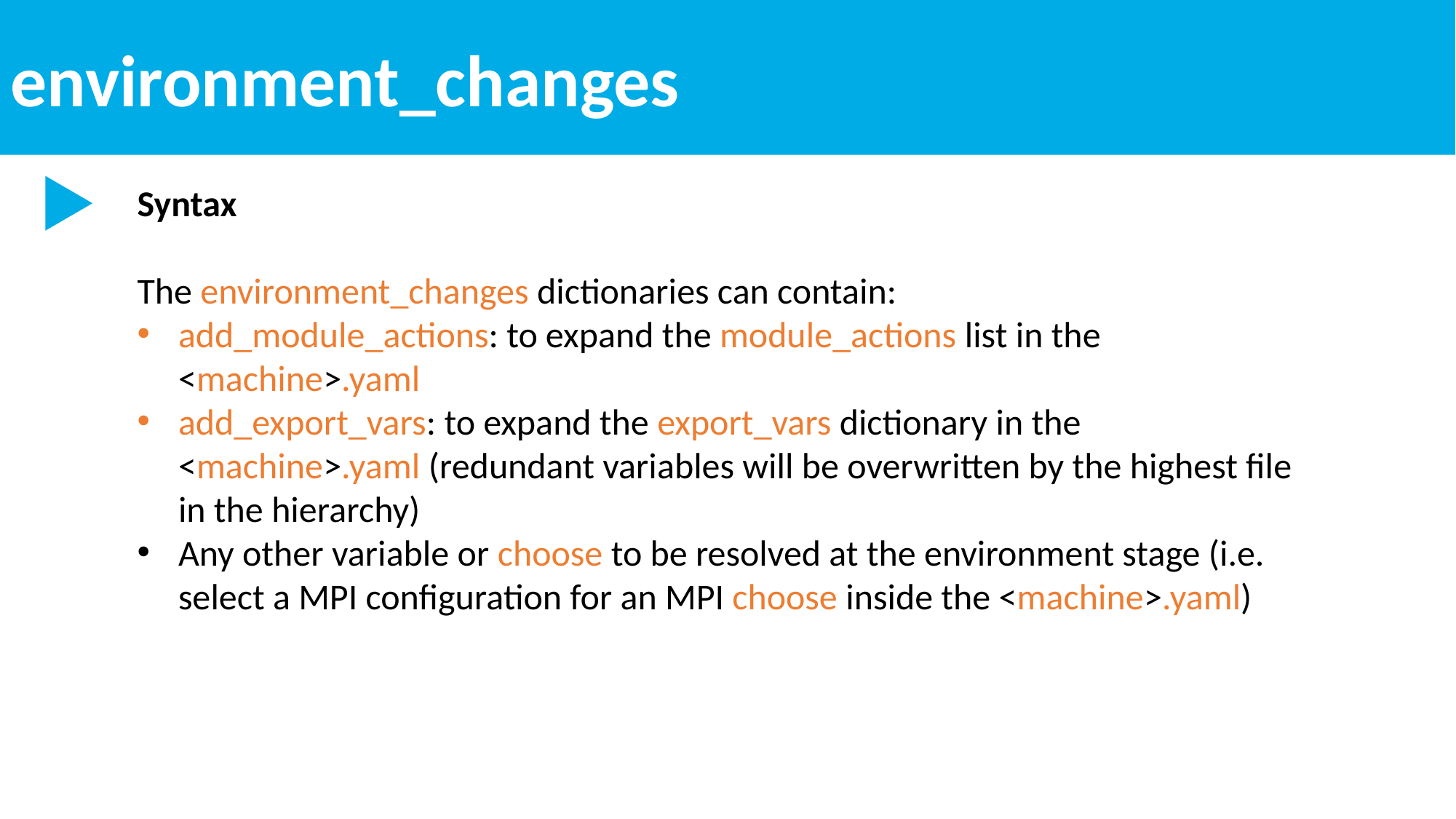

environment_changes
Syntax

The environment_changes dictionaries can contain:
add_module_actions: to expand the module_actions list in the <machine>.yaml
add_export_vars: to expand the export_vars dictionary in the <machine>.yaml (redundant variables will be overwritten by the highest file in the hierarchy)
Any other variable or choose to be resolved at the environment stage (i.e. select a MPI configuration for an MPI choose inside the <machine>.yaml)